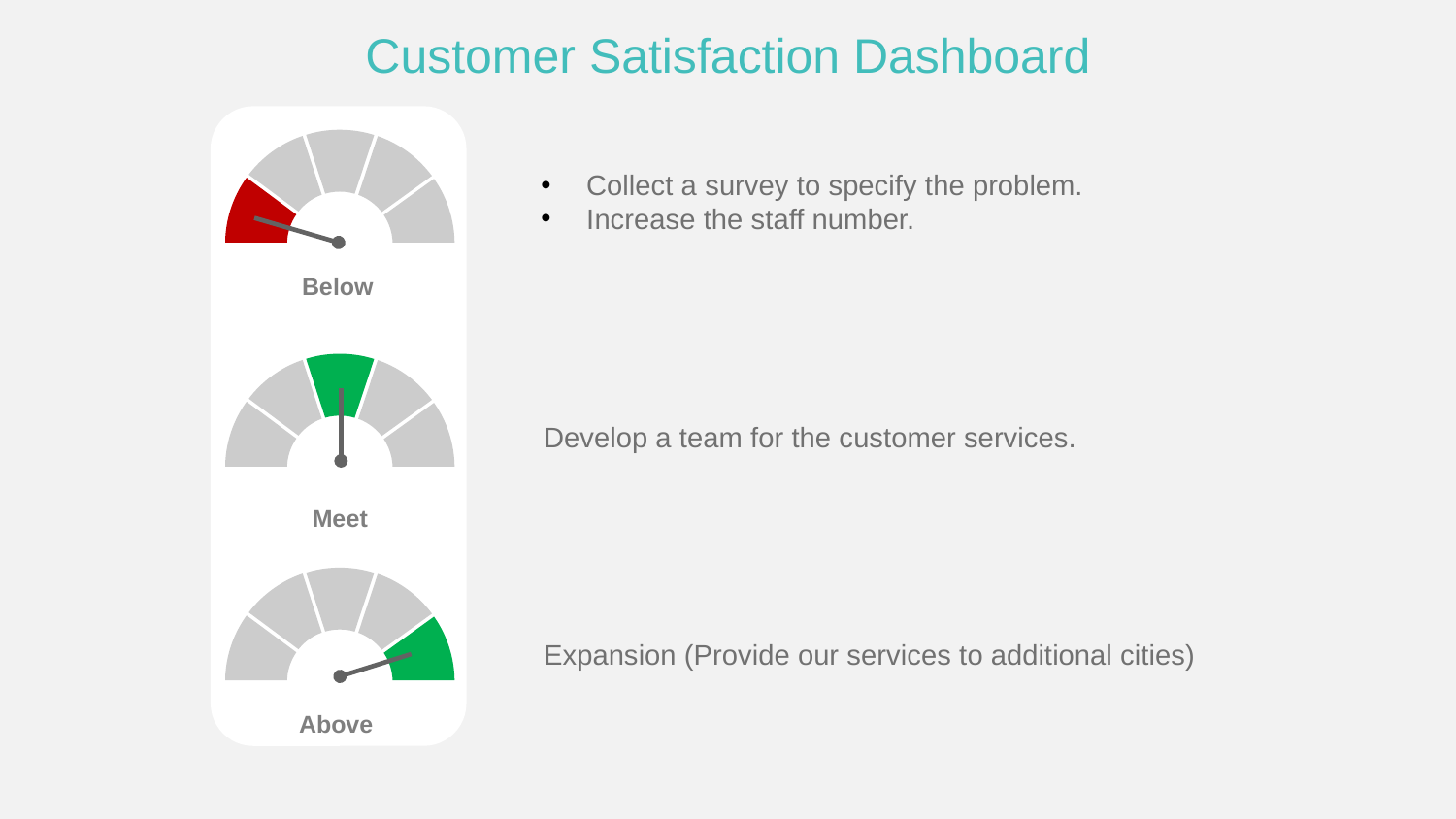

Customer Satisfaction Dashboard

Collect a survey to specify the problem.
Increase the staff number.

Below

Develop a team for the customer services.
Meet

Expansion (Provide our services to additional cities)
Above